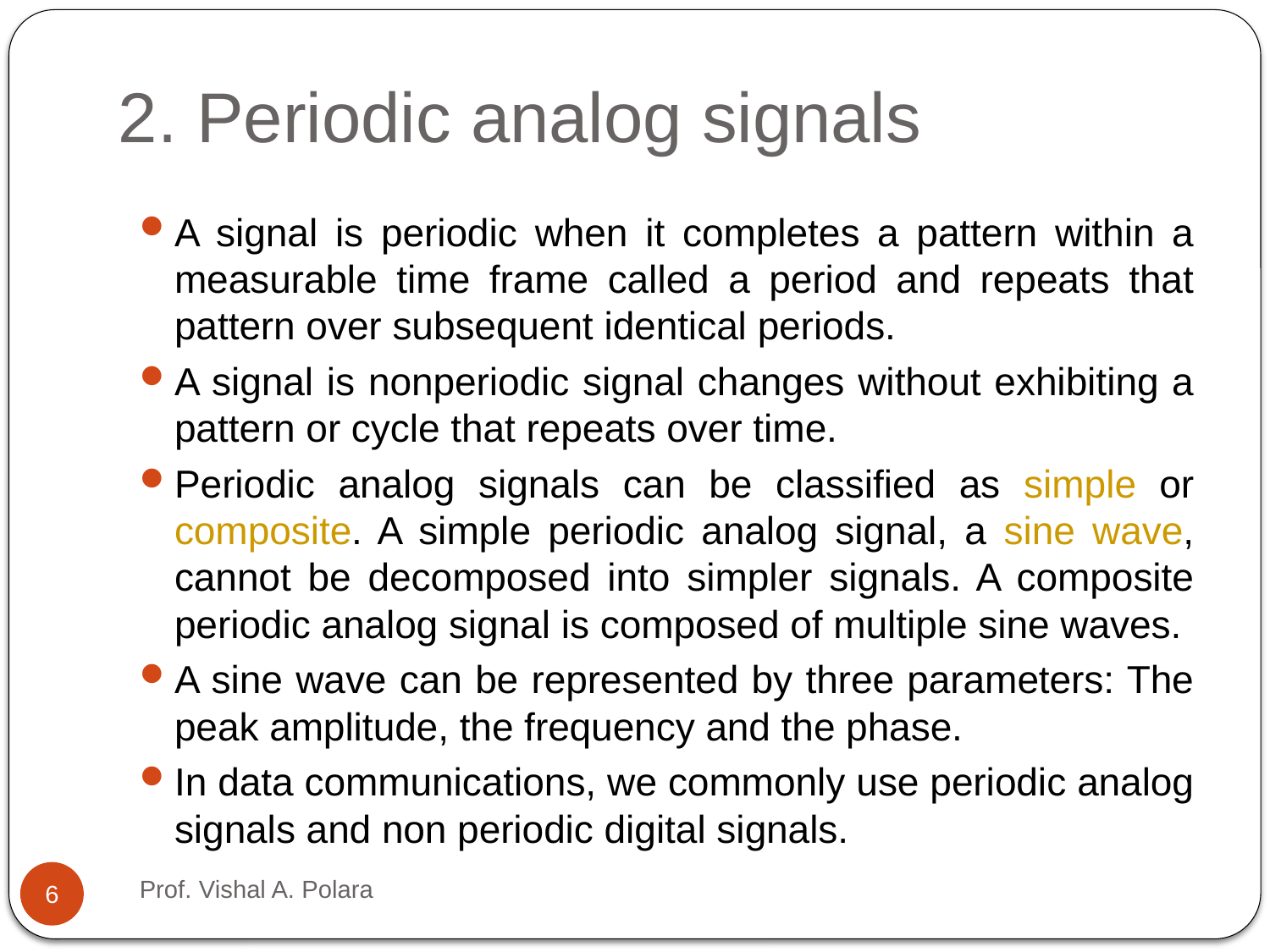

# 2. Periodic analog signals
A signal is periodic when it completes a pattern within a measurable time frame called a period and repeats that pattern over subsequent identical periods.
A signal is nonperiodic signal changes without exhibiting a pattern or cycle that repeats over time.
Periodic analog signals can be classified as simple or composite. A simple periodic analog signal, a sine wave, cannot be decomposed into simpler signals. A composite periodic analog signal is composed of multiple sine waves.
A sine wave can be represented by three parameters: The peak amplitude, the frequency and the phase.
In data communications, we commonly use periodic analog signals and non periodic digital signals.

Prof. Vishal A. Polara
6